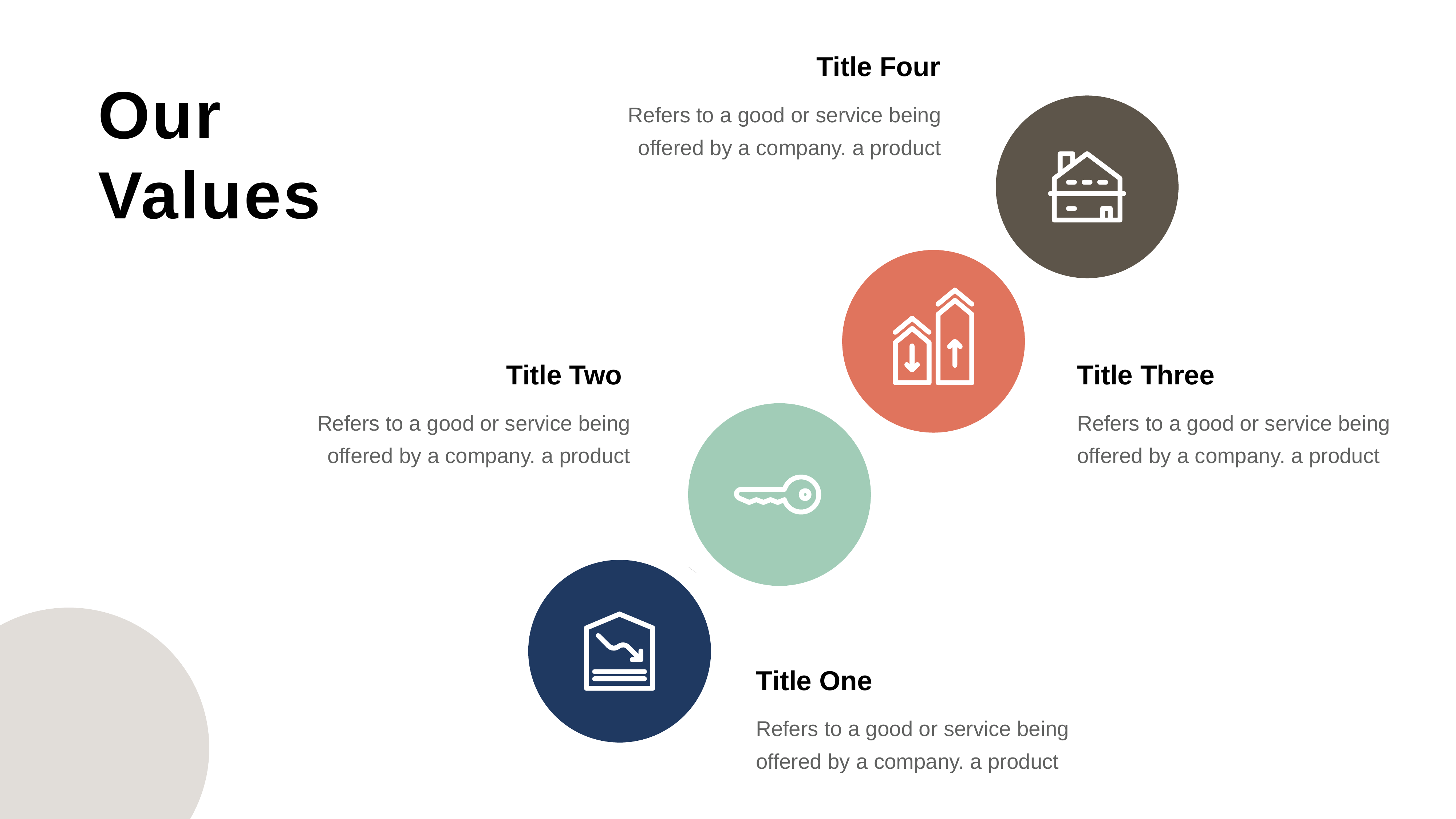

Title Four
Refers to a good or service being offered by a company. a product
Our
Values

Title Two
Refers to a good or service being offered by a company. a product
Title Three
Refers to a good or service being offered by a company. a product

Title One
Refers to a good or service being offered by a company. a product